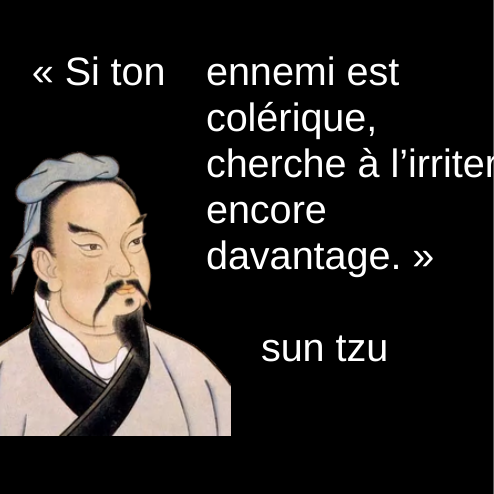

« Si ton
ennemi est colérique, cherche à l’irriter encore davantage. »

     sun tzu